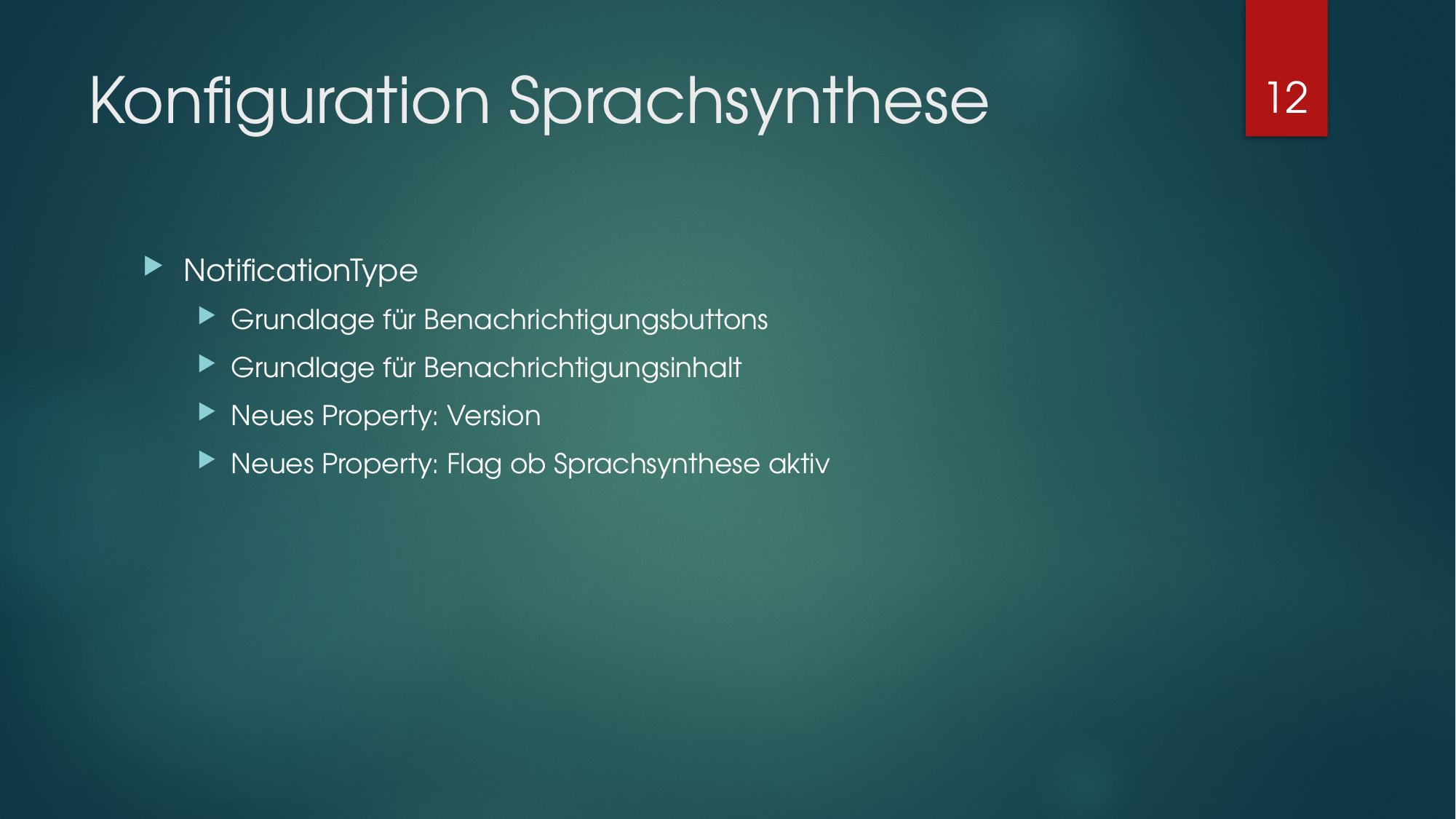

12
# Konfiguration Sprachsynthese
NotificationType
Grundlage für Benachrichtigungsbuttons
Grundlage für Benachrichtigungsinhalt
Neues Property: Version
Neues Property: Flag ob Sprachsynthese aktiv